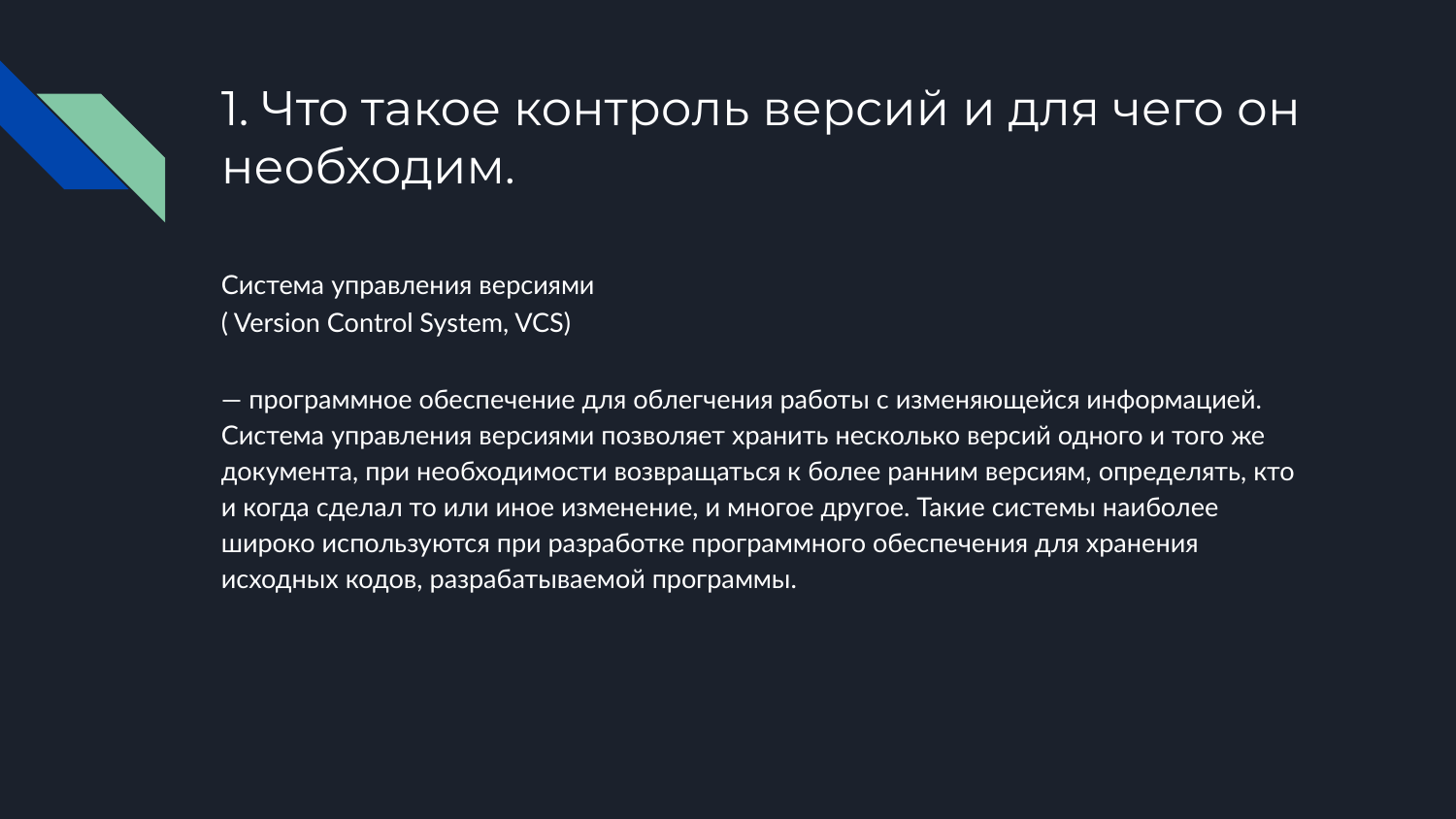

# 1. Что такое контроль версий и для чего он необходим.
Система управления версиями
( Version Control System, VCS)

— программное обеспечение для облегчения работы с изменяющейся информацией. Система управления версиями позволяет хранить несколько версий одного и того же документа, при необходимости возвращаться к более ранним версиям, определять, кто и когда сделал то или иное изменение, и многое другое. Такие системы наиболее широко используются при разработке программного обеспечения для хранения исходных кодов, разрабатываемой программы.